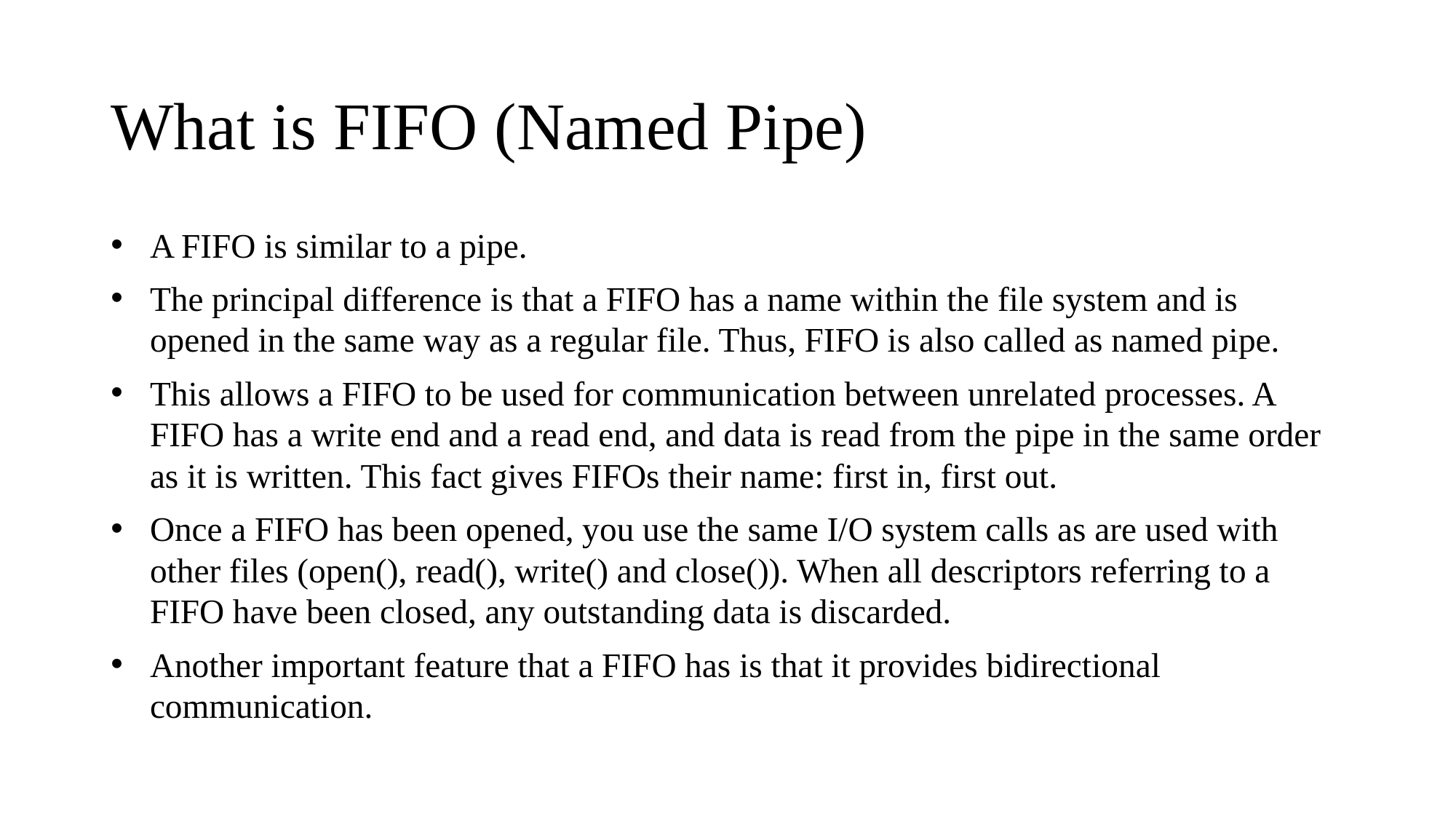

# What is FIFO (Named Pipe)
A FIFO is similar to a pipe.
The principal difference is that a FIFO has a name within the file system and is opened in the same way as a regular file. Thus, FIFO is also called as named pipe.
This allows a FIFO to be used for communication between unrelated processes. A FIFO has a write end and a read end, and data is read from the pipe in the same order as it is written. This fact gives FIFOs their name: first in, first out.
Once a FIFO has been opened, you use the same I/O system calls as are used with other files (open(), read(), write() and close()). When all descriptors referring to a FIFO have been closed, any outstanding data is discarded.
Another important feature that a FIFO has is that it provides bidirectional communication.